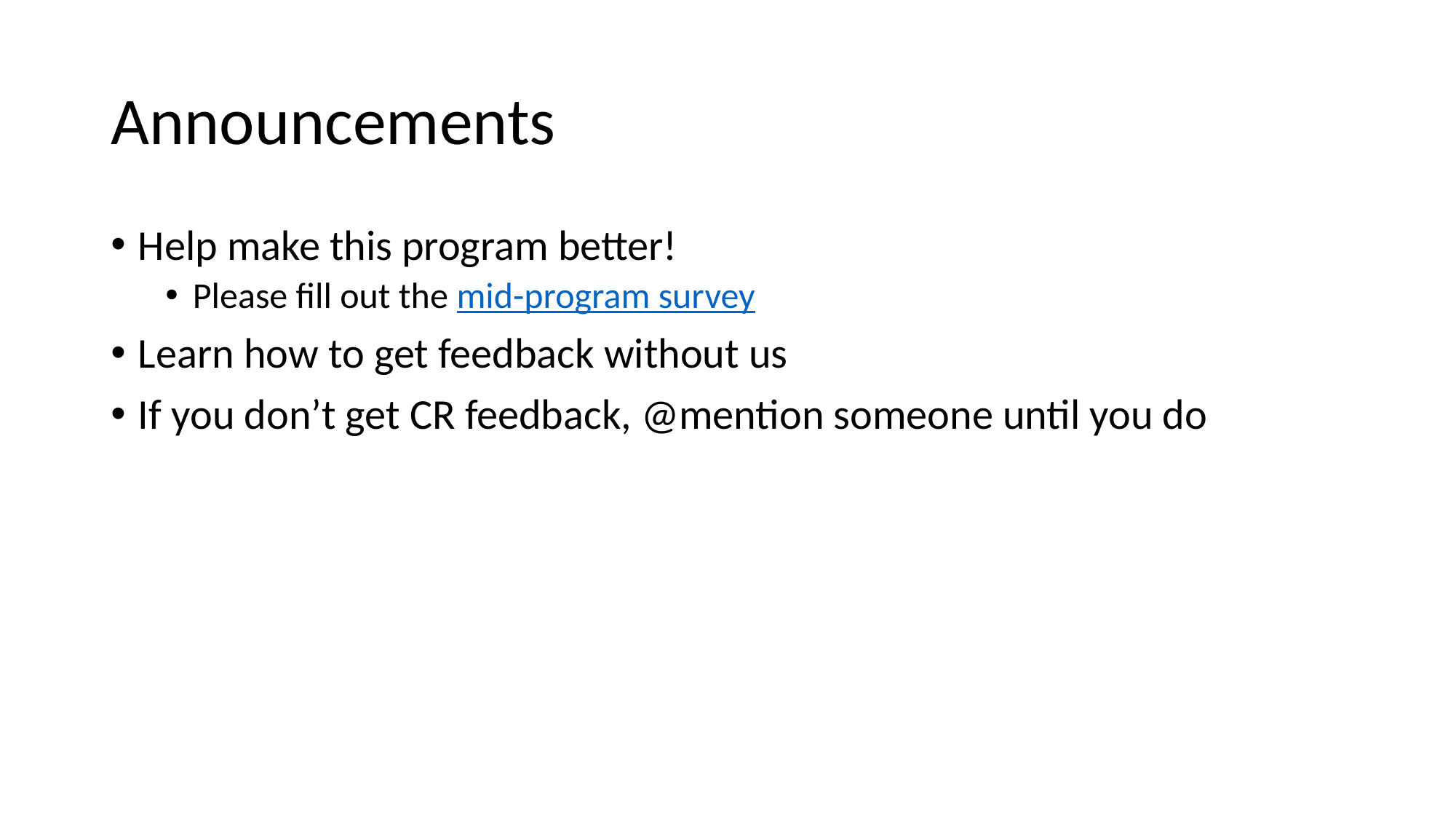

# Announcements
Help make this program better!
Please fill out the mid-program survey
Learn how to get feedback without us
If you don’t get CR feedback, @mention someone until you do